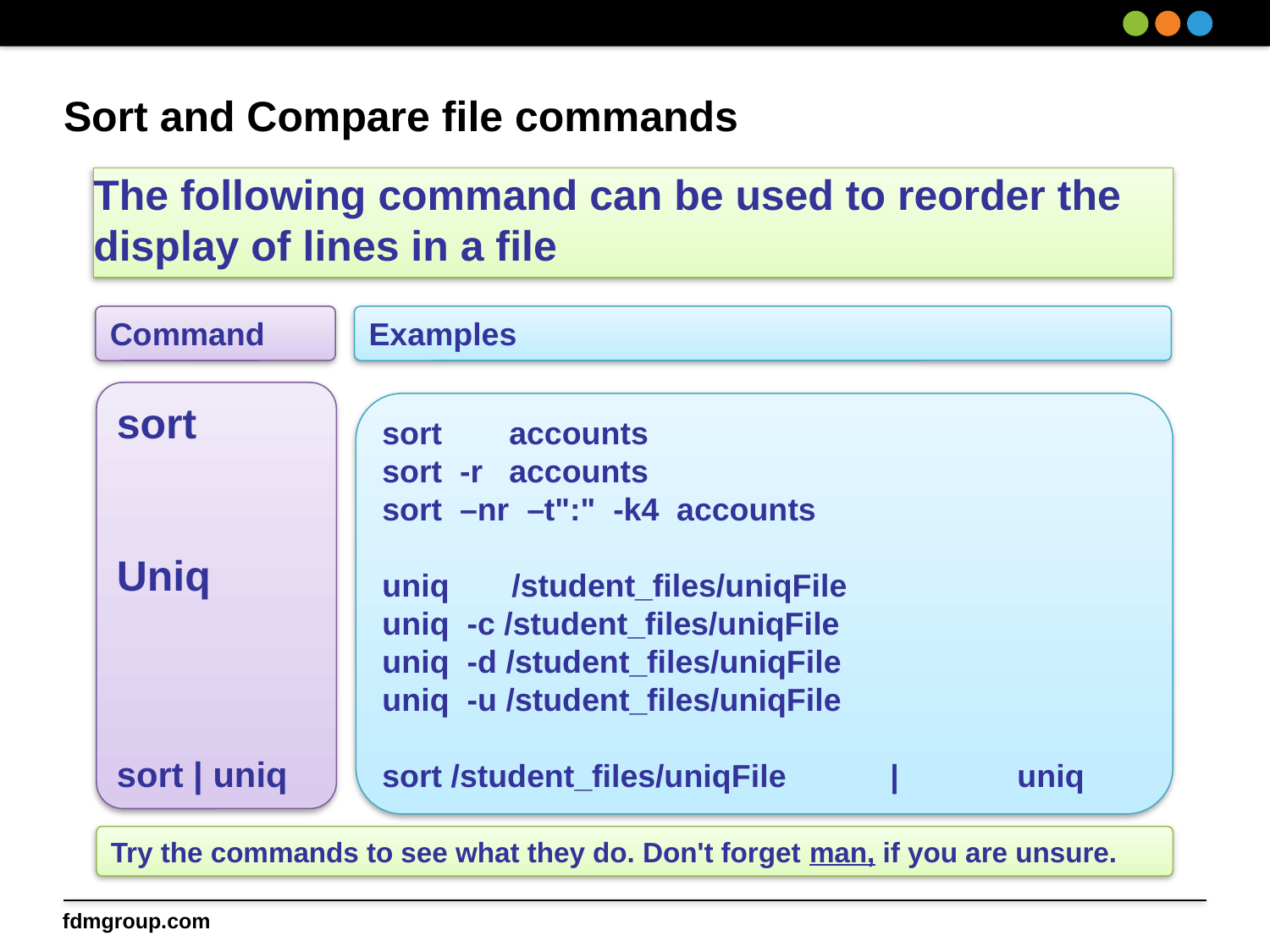

# Sort and Compare file commands
The following command can be used to reorder the display of lines in a file
Command
Examples
sort

Uniq

sort | uniq
sort  	accounts
sort  -r  	accounts
sort  –nr  –t":"  -k4  accounts

uniq       /student_files/uniqFile
uniq  -c /student_files/uniqFile
uniq  -d /student_files/uniqFile
uniq  -u /student_files/uniqFile

sort /student_files/uniqFile 	|	uniq
Try the commands to see what they do. Don't forget man, if you are unsure.